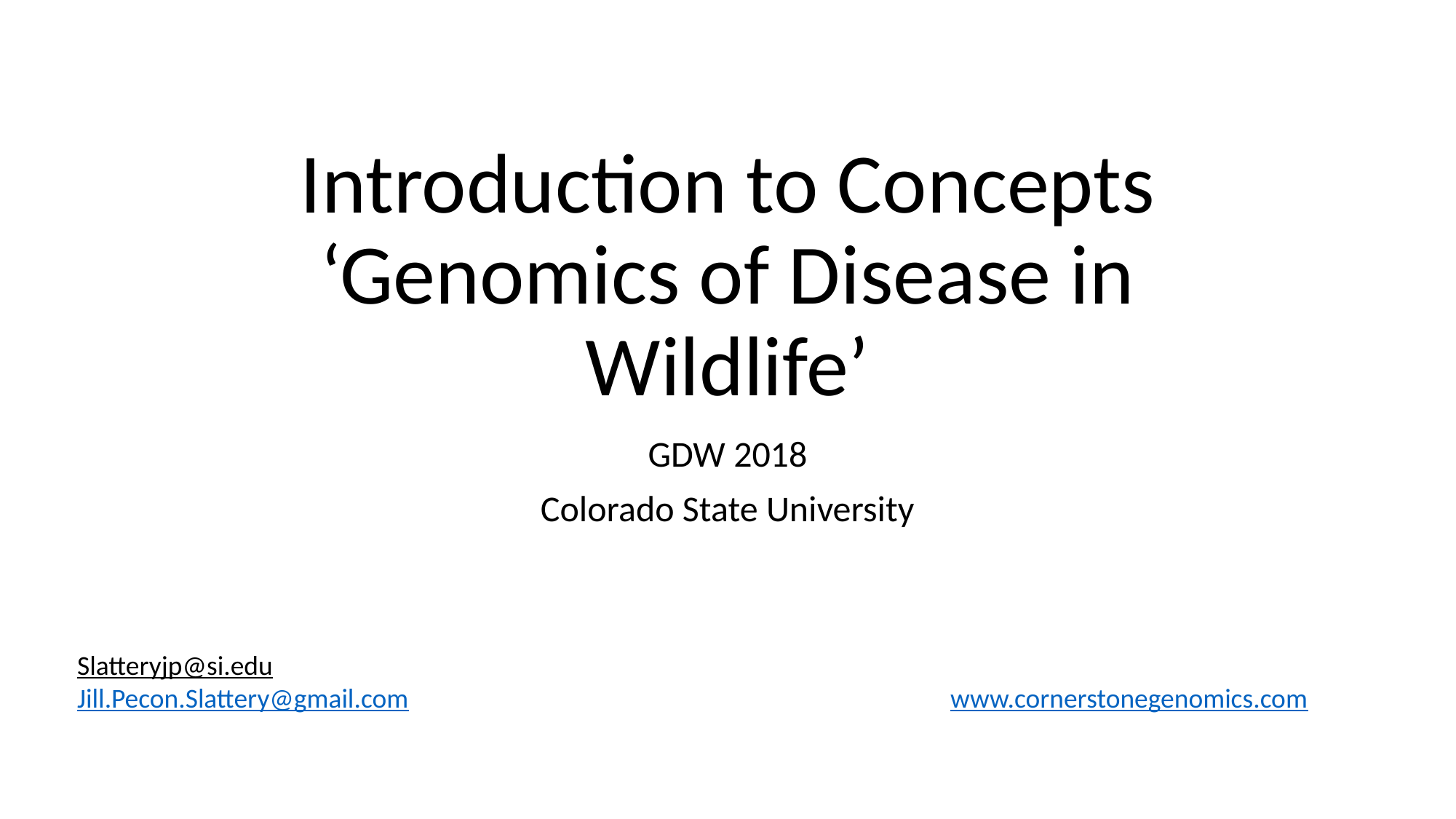

# Introduction to Concepts ‘Genomics of Disease in Wildlife’
GDW 2018
Colorado State University
Slatteryjp@si.edu
Jill.Pecon.Slattery@gmail.com					www.cornerstonegenomics.com